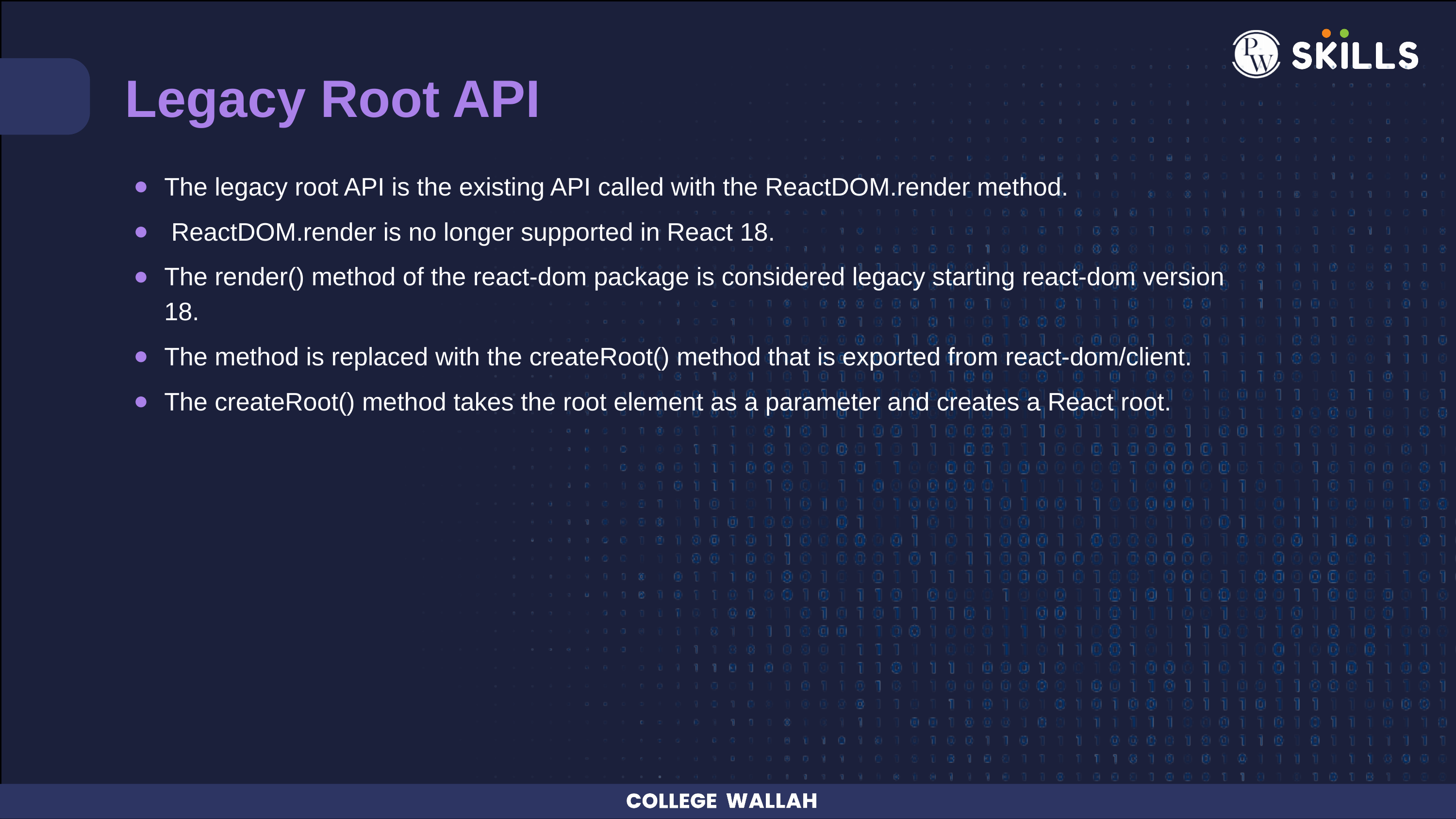

Legacy Root API
The legacy root API is the existing API called with the ReactDOM.render method.
 ReactDOM.render is no longer supported in React 18.
The render() method of the react-dom package is considered legacy starting react-dom version 18.
The method is replaced with the createRoot() method that is exported from react-dom/client.
The createRoot() method takes the root element as a parameter and creates a React root.